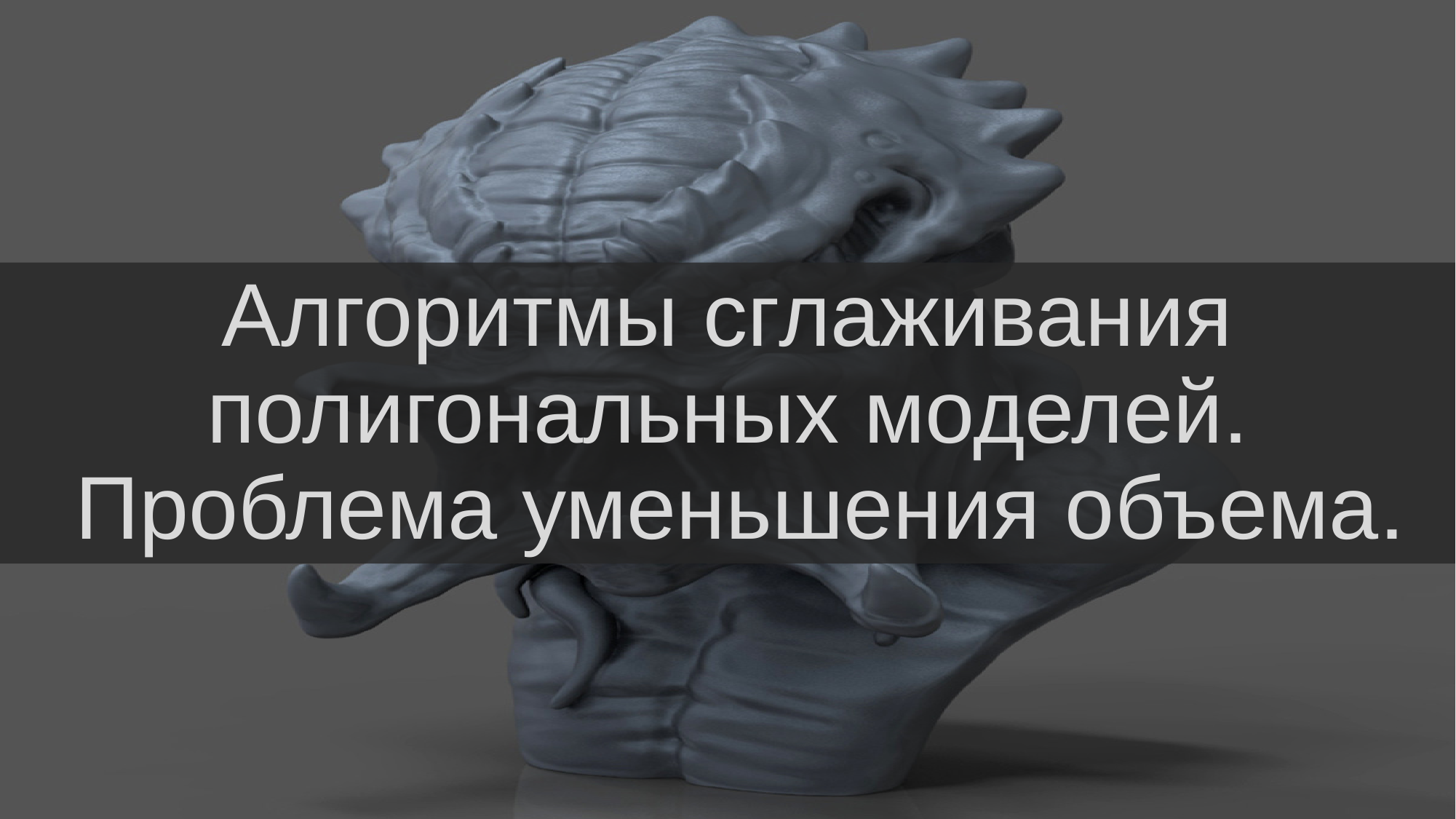

# Алгоритмы сглаживания полигональных моделей. Проблема уменьшения объема.